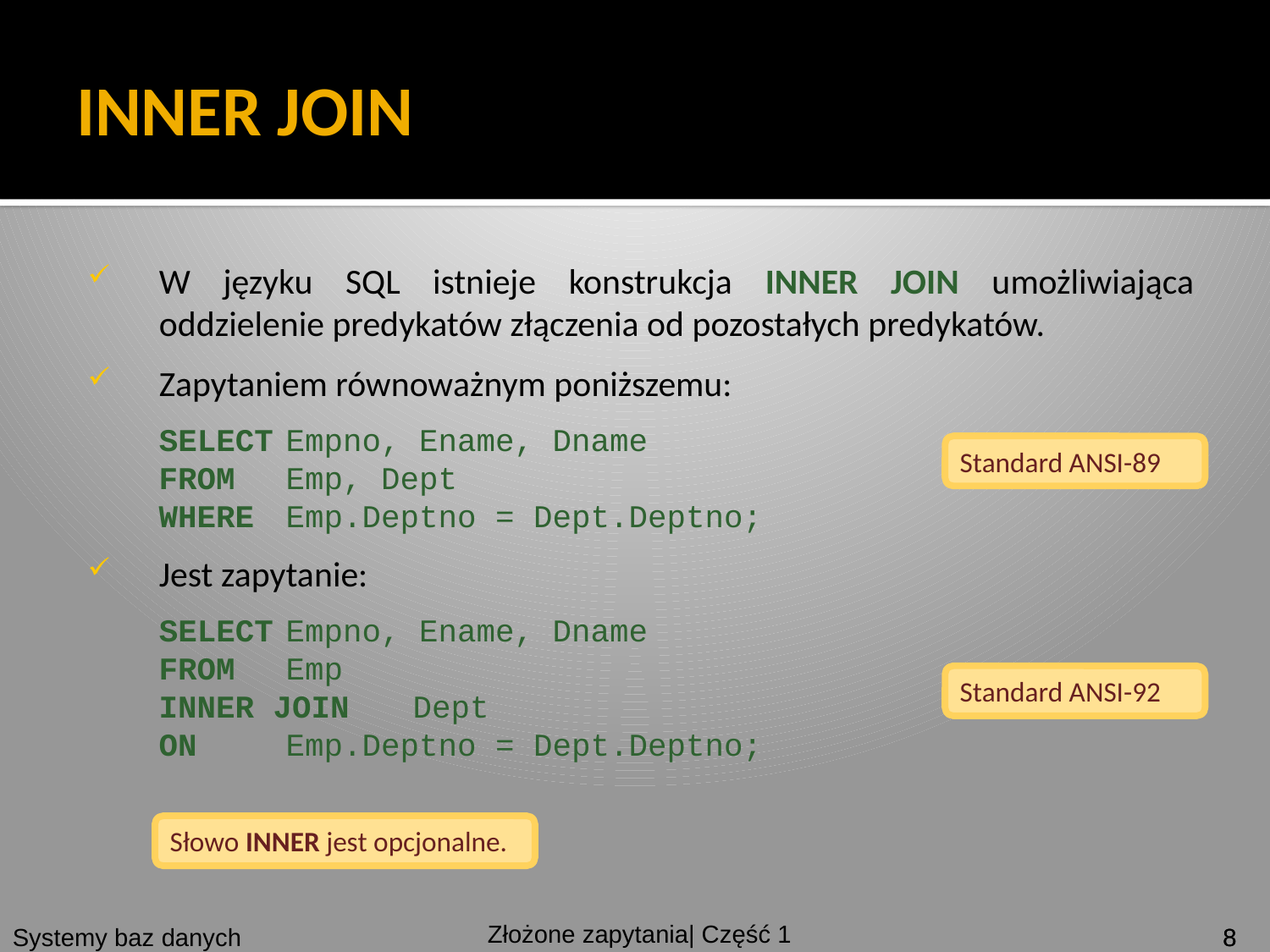

# INNER JOIN
W języku SQL istnieje konstrukcja INNER JOIN umożliwiająca oddzielenie predykatów złączenia od pozostałych predykatów.
Zapytaniem równoważnym poniższemu:
SELECT	Empno, Ename, Dname
FROM	Emp, Dept
WHERE	Emp.Deptno = Dept.Deptno;
Jest zapytanie:
SELECT	Empno, Ename, Dname
FROM	Emp
INNER JOIN	Dept
ON	Emp.Deptno = Dept.Deptno;
Standard ANSI-89
Standard ANSI-92
Słowo INNER jest opcjonalne.
Złożone zapytania| Część 1